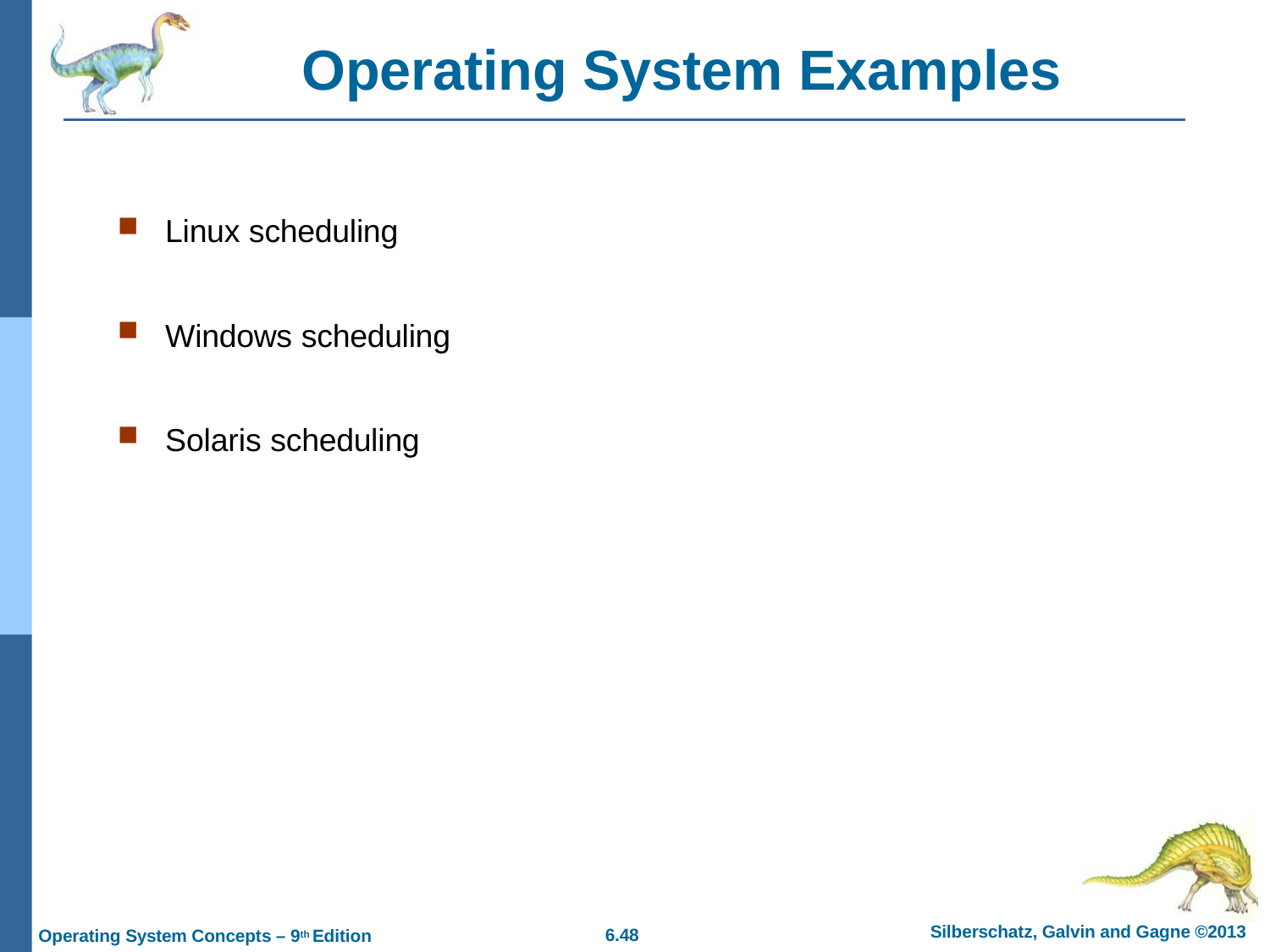

# Operating System Examples
Linux scheduling

Windows scheduling

Solaris scheduling
Silberschatz, Galvin and Gagne ©2013
6.48
Operating System Concepts – 9th Edition